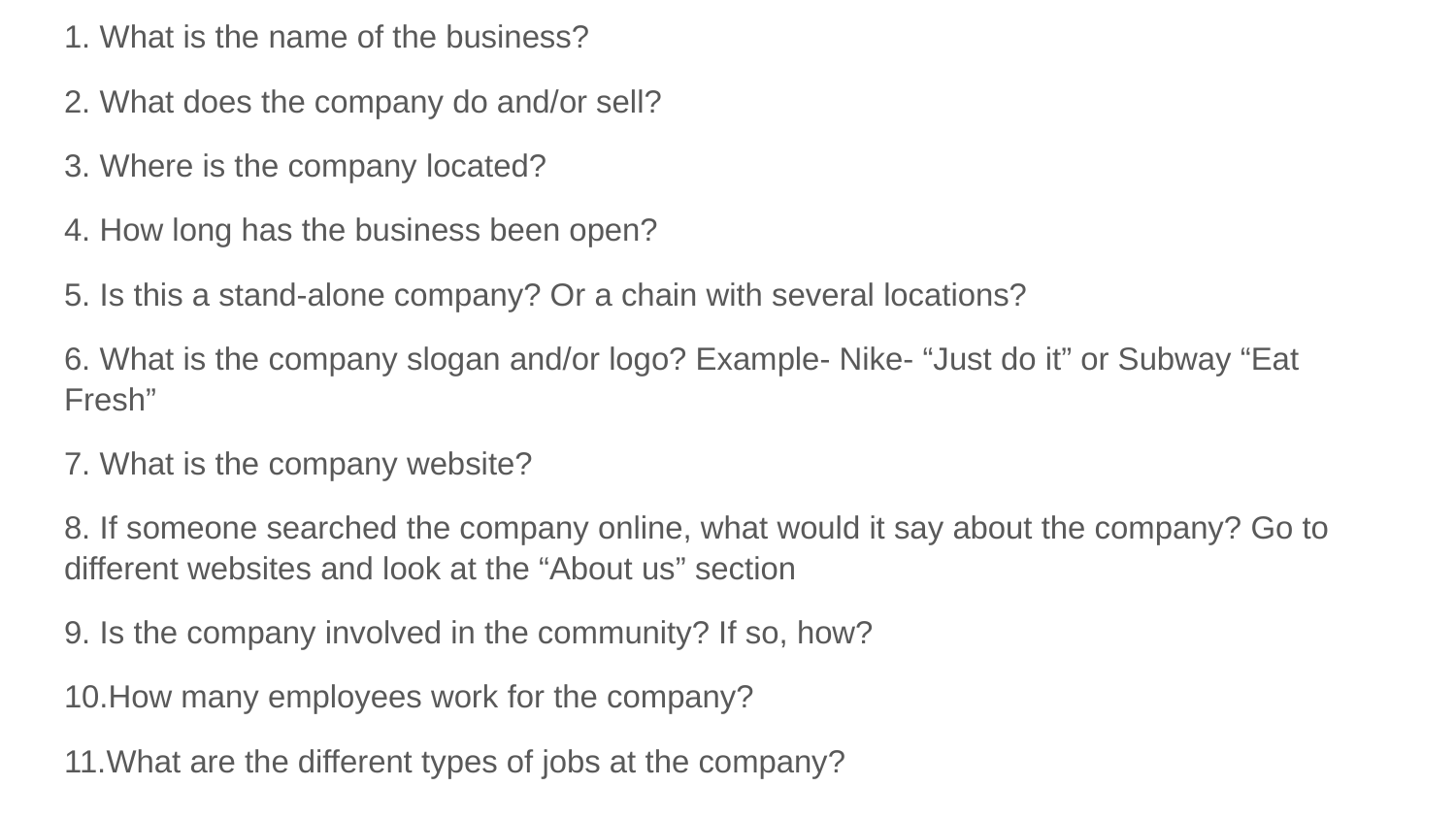

1. What is the name of the business?
2. What does the company do and/or sell?
3. Where is the company located?
4. How long has the business been open?
5. Is this a stand-alone company? Or a chain with several locations?
6. What is the company slogan and/or logo? Example- Nike- “Just do it” or Subway “Eat Fresh”
7. What is the company website?
8. If someone searched the company online, what would it say about the company? Go to different websites and look at the “About us” section
9. Is the company involved in the community? If so, how?
10.How many employees work for the company?
11.What are the different types of jobs at the company?